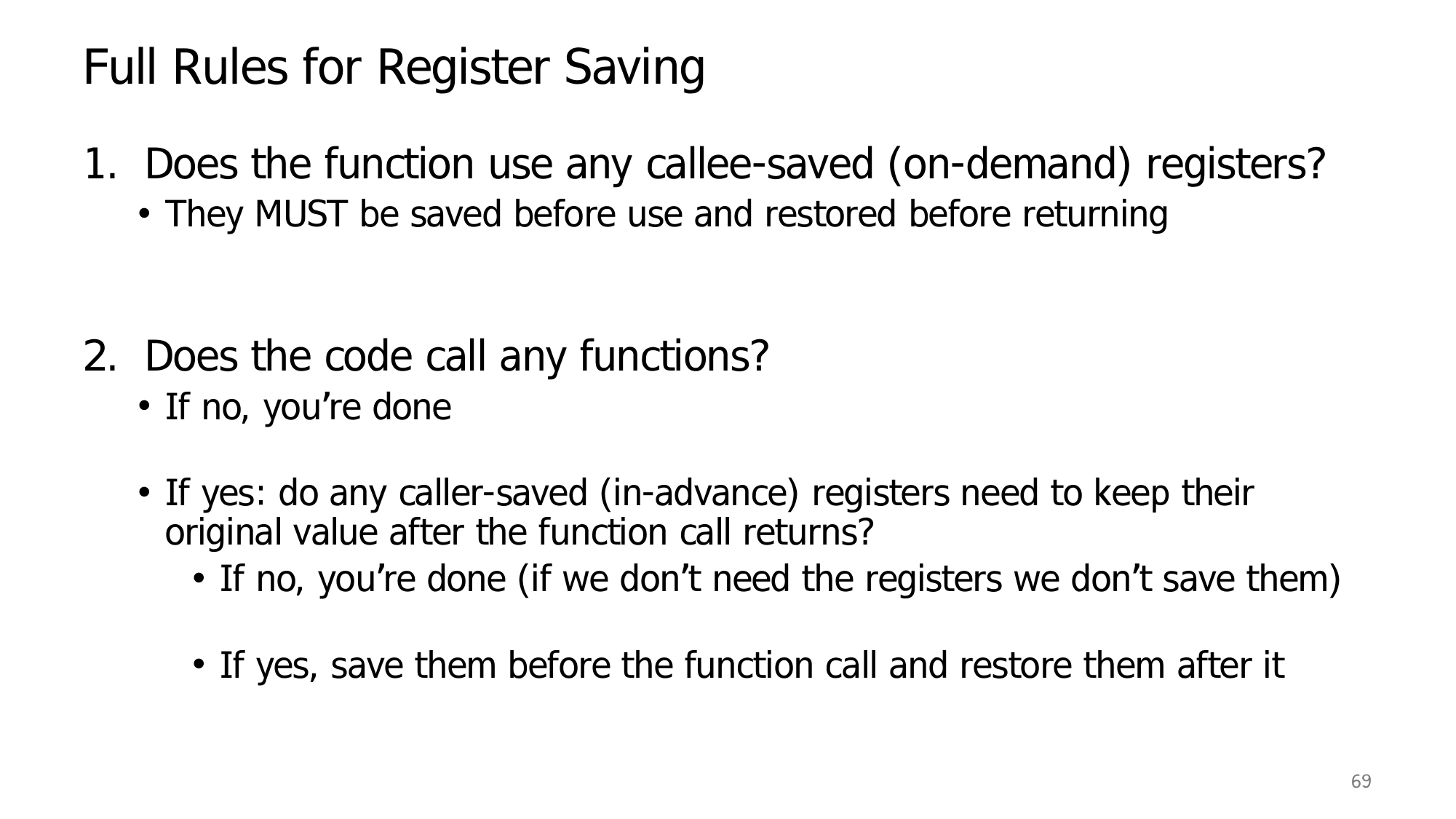

# Full Rules for Register Saving
Does the function use any callee-saved (on-demand) registers?
They MUST be saved before use and restored before returning
Does the code call any functions?
If no, you’re done
If yes: do any caller-saved (in-advance) registers need to keep their original value after the function call returns?
If no, you’re done (if we don’t need the registers we don’t save them)
If yes, save them before the function call and restore them after it
69